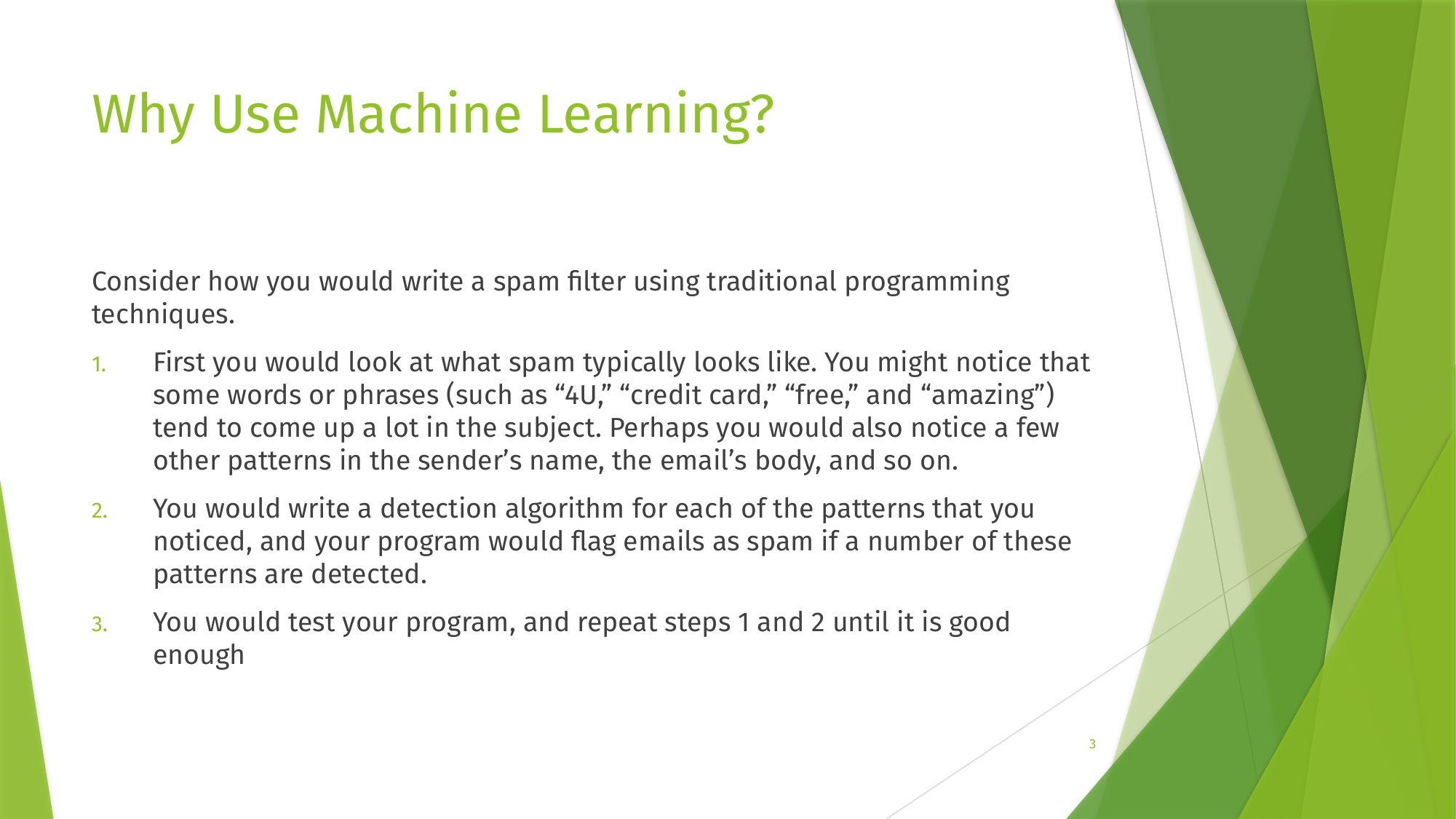

# Why Use Machine Learning?
Consider how you would write a spam filter using traditional programming techniques.
First you would look at what spam typically looks like. You might notice that some words or phrases (such as “4U,” “credit card,” “free,” and “amazing”) tend to come up a lot in the subject. Perhaps you would also notice a few other patterns in the sender’s name, the email’s body, and so on.
You would write a detection algorithm for each of the patterns that you noticed, and your program would flag emails as spam if a number of these patterns are detected.
You would test your program, and repeat steps 1 and 2 until it is good enough
3